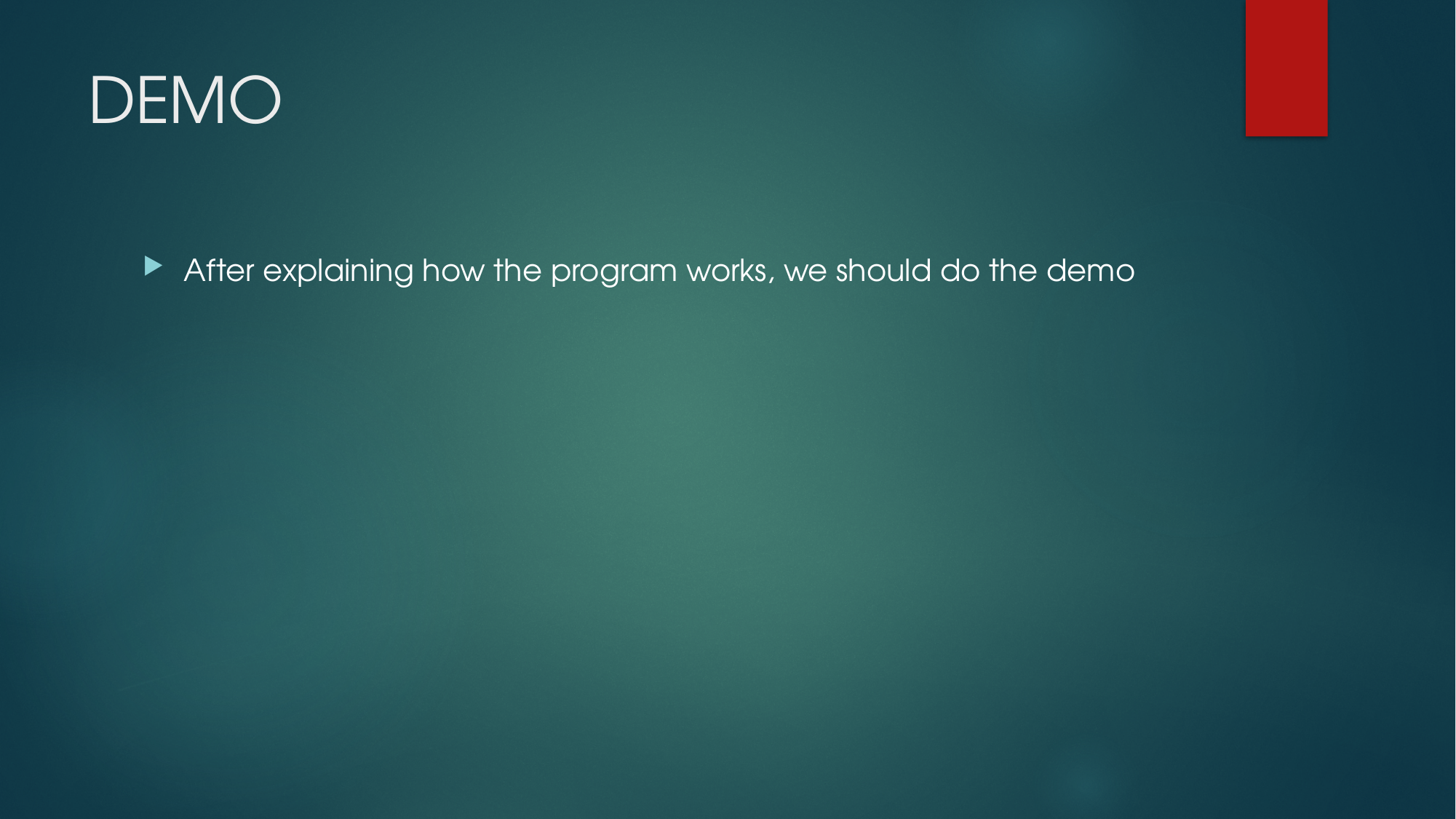

# DEMO
After explaining how the program works, we should do the demo